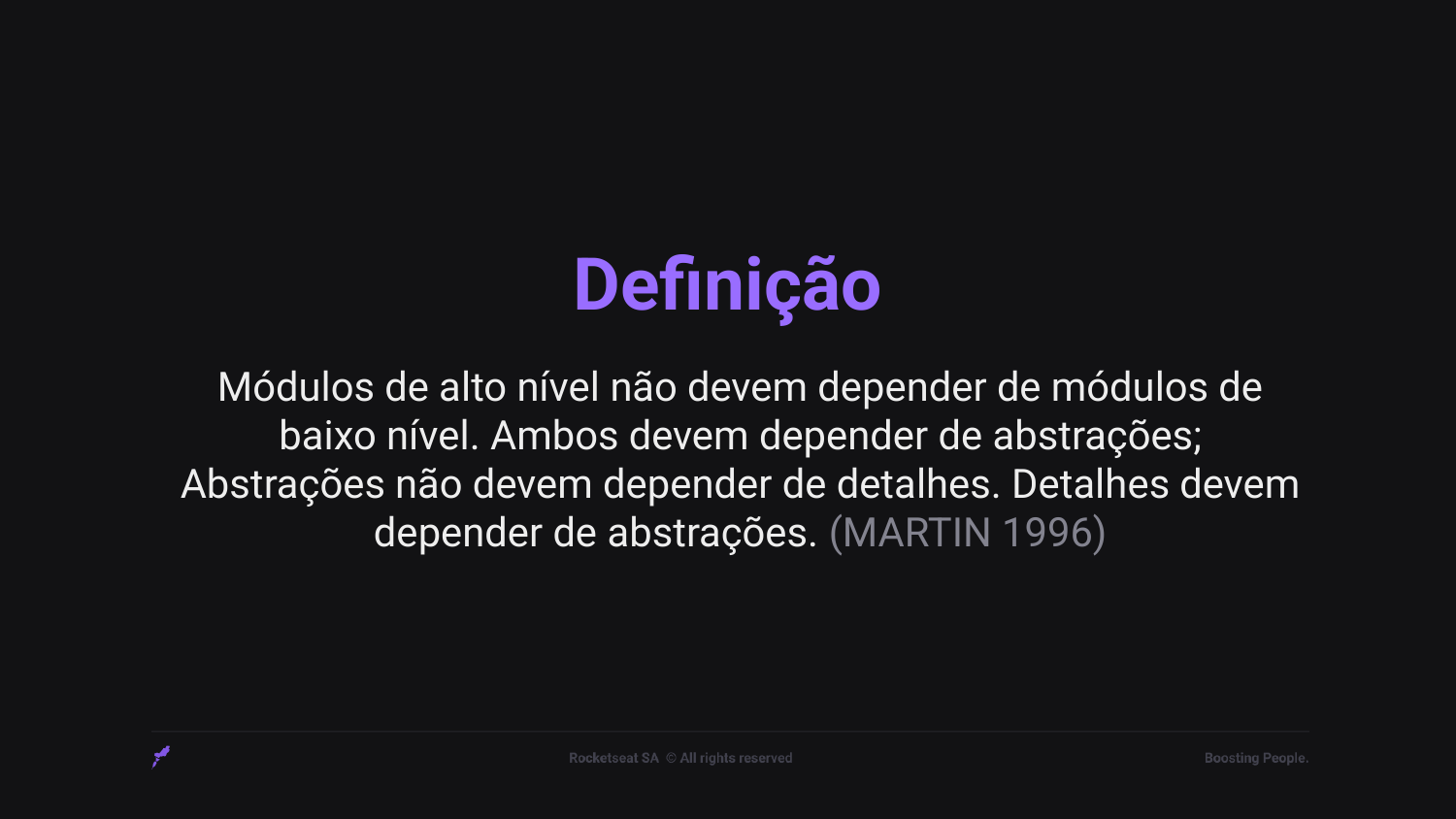

# Definição
Módulos de alto nível não devem depender de módulos de baixo nível. Ambos devem depender de abstrações;
Abstrações não devem depender de detalhes. Detalhes devem depender de abstrações. (MARTIN 1996)